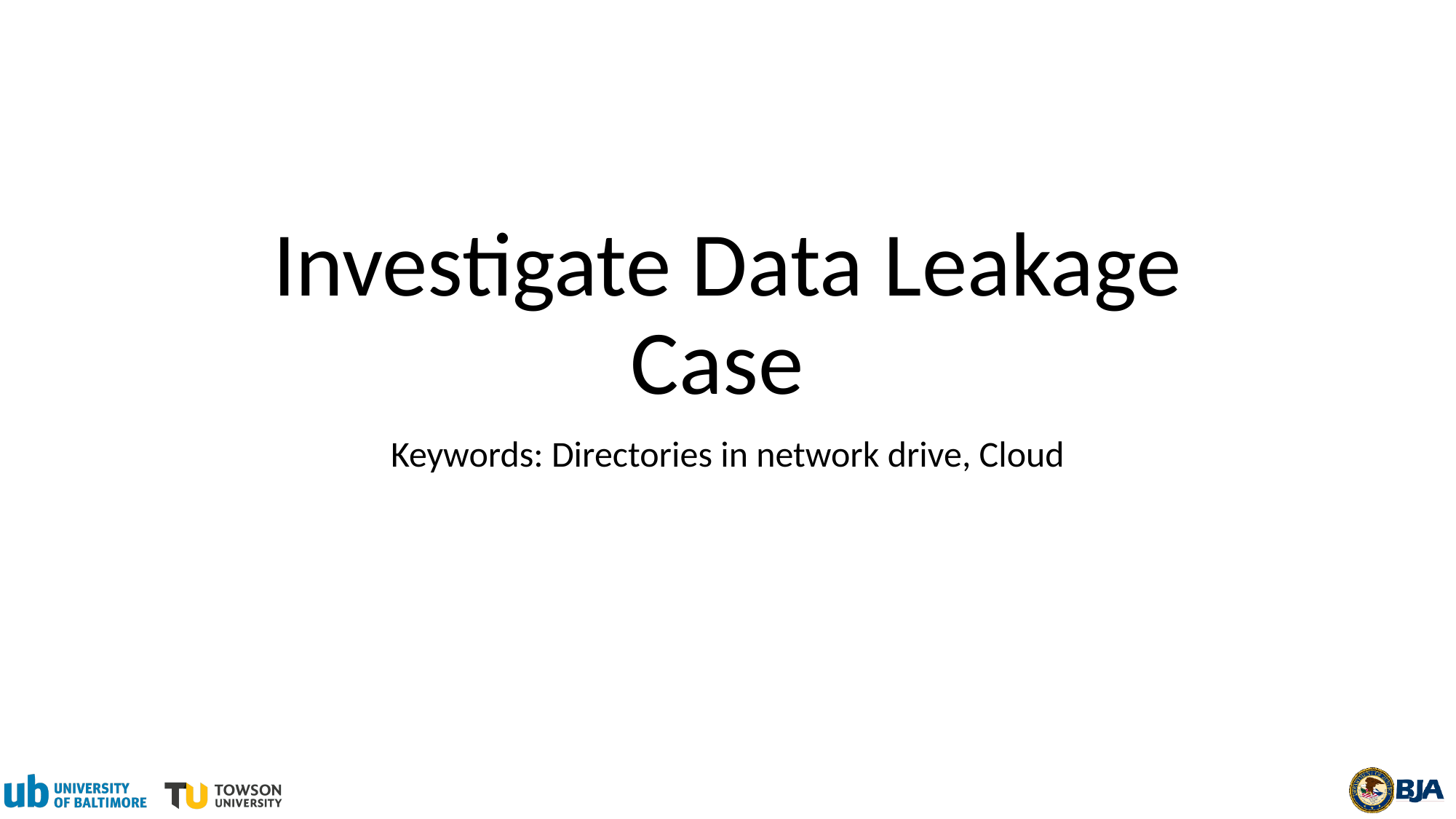

# Investigate Data Leakage Case
Keywords: Directories in network drive, Cloud